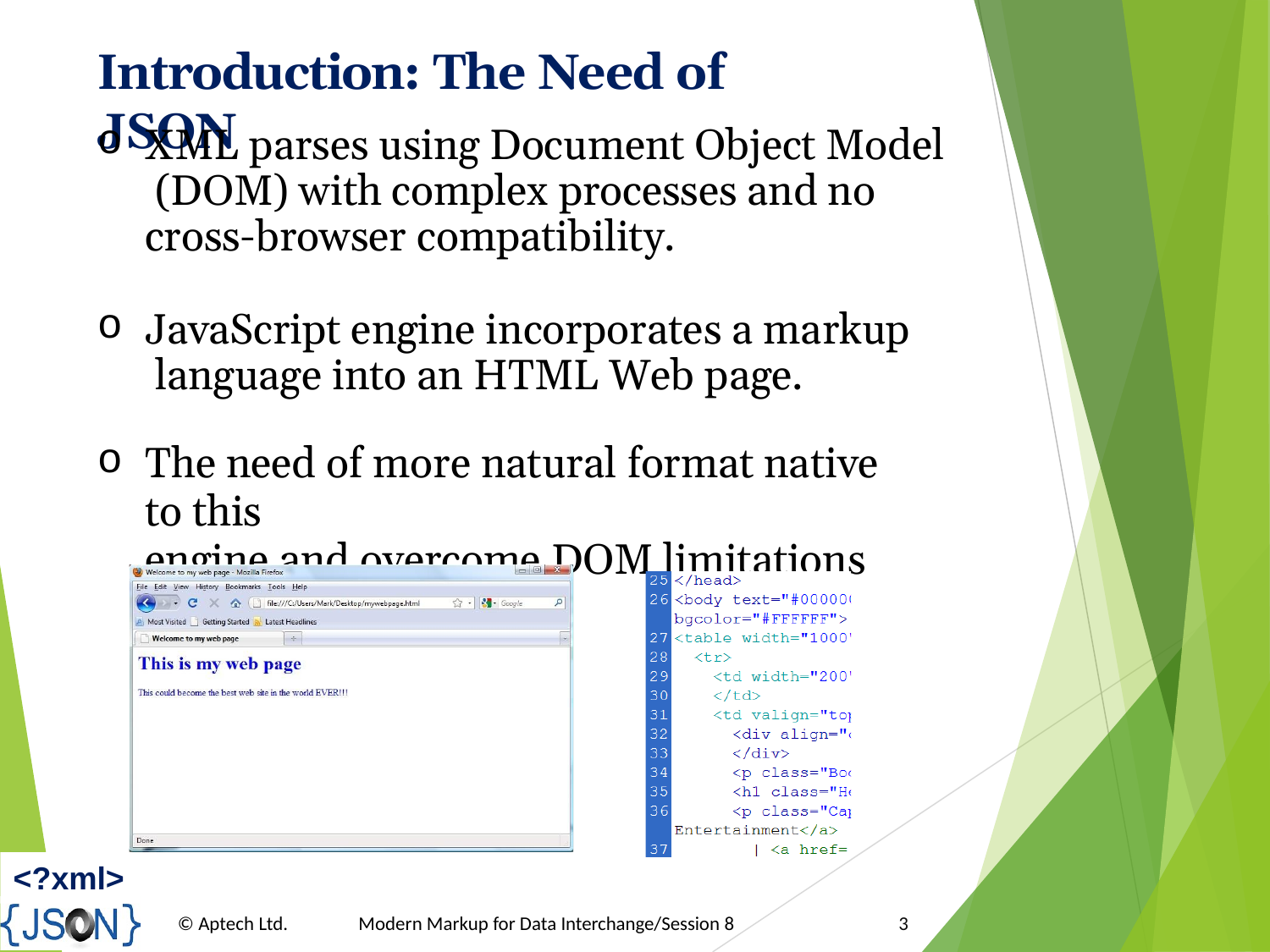

# Introduction: The Need of JSON
XML parses using Document Object Model  (DOM) with complex processes and no  cross-browser compatibility.

JavaScript engine incorporates a markup  language into an HTML Web page.
The need of more natural format native to this
engine and overcome DOM limitations was felt.

<?xml>
© Aptech Ltd.
Modern Markup for Data Interchange/Session 8
3